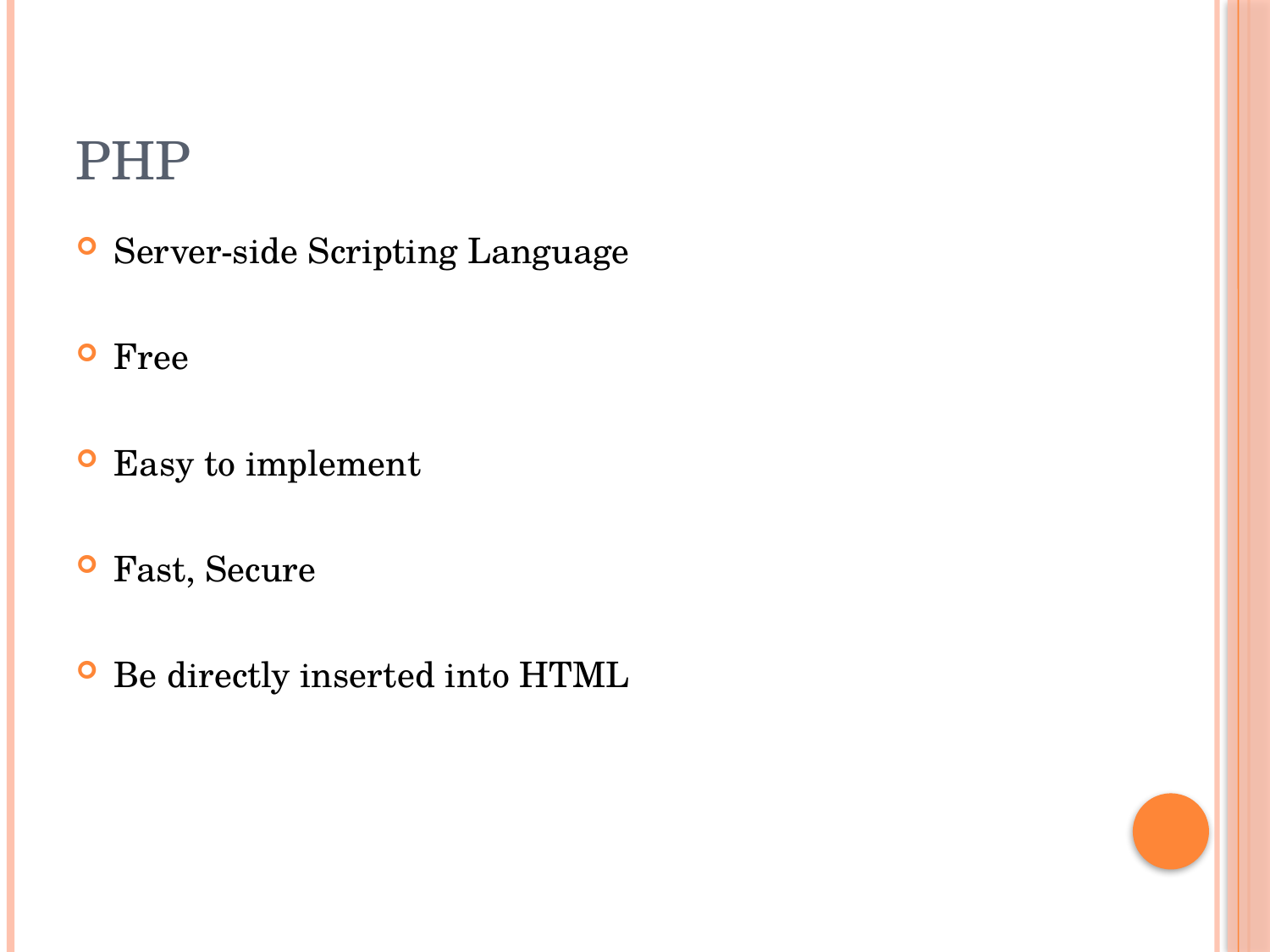

# PHP
Server-side Scripting Language

Free

Easy to implement

Fast, Secure

Be directly inserted into HTML